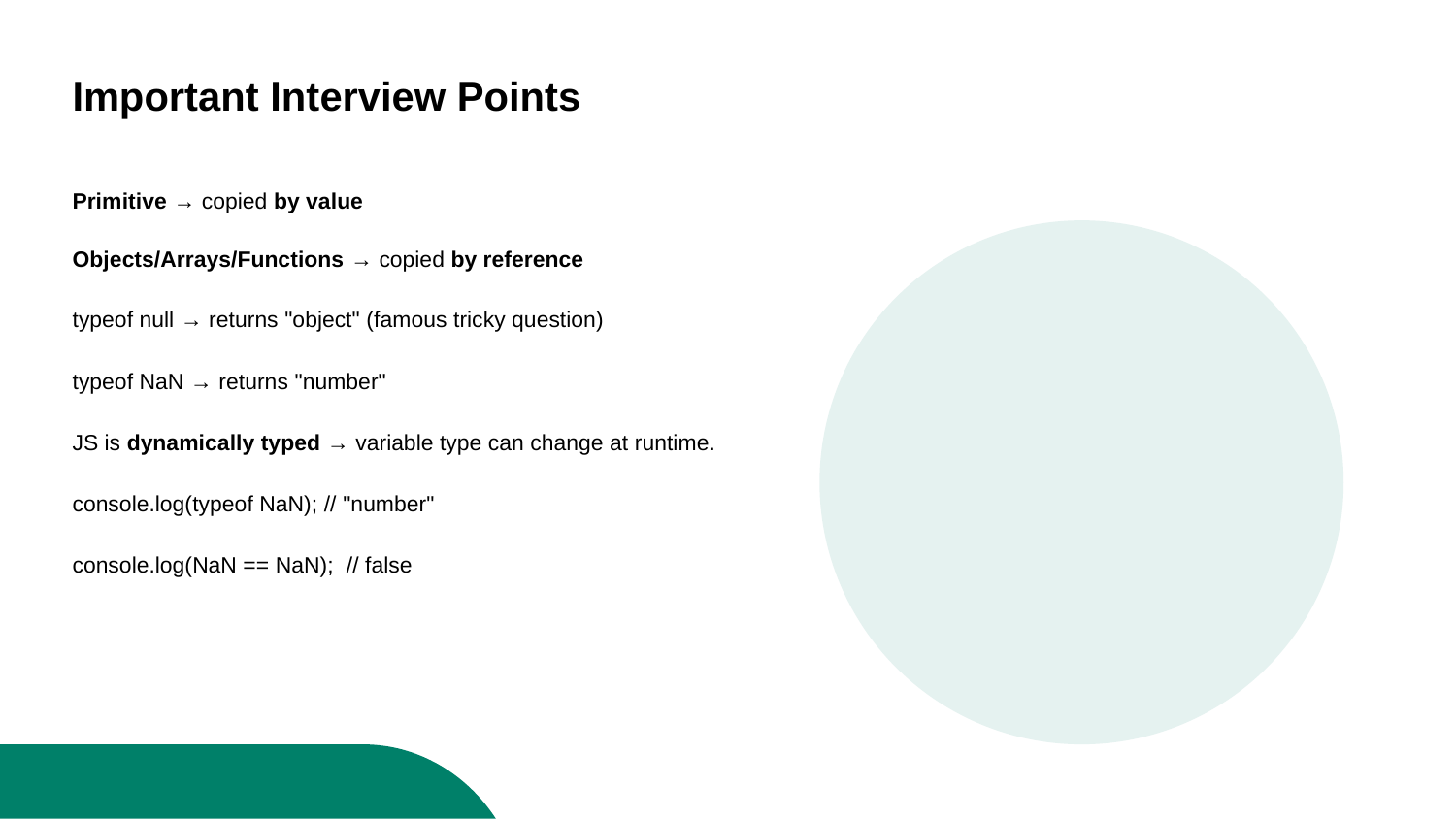

# Important Interview Points
Primitive → copied by value
Objects/Arrays/Functions → copied by reference
typeof null → returns "object" (famous tricky question)
typeof NaN → returns "number"
JS is dynamically typed → variable type can change at runtime.

console.log(typeof NaN); // "number"

console.log(NaN == NaN);  // false